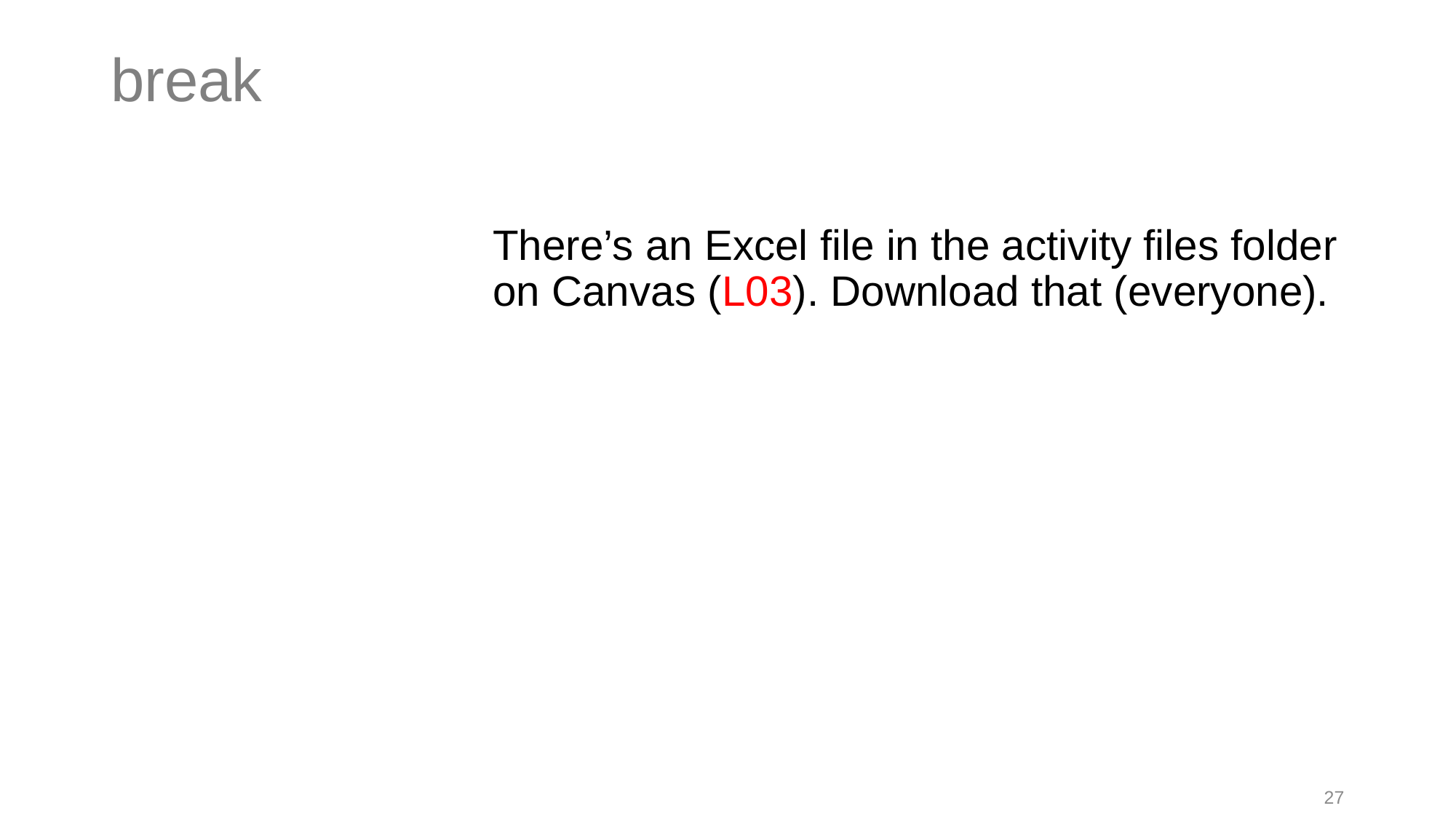

# break
There’s an Excel file in the activity files folder on Canvas (L03). Download that (everyone).
27